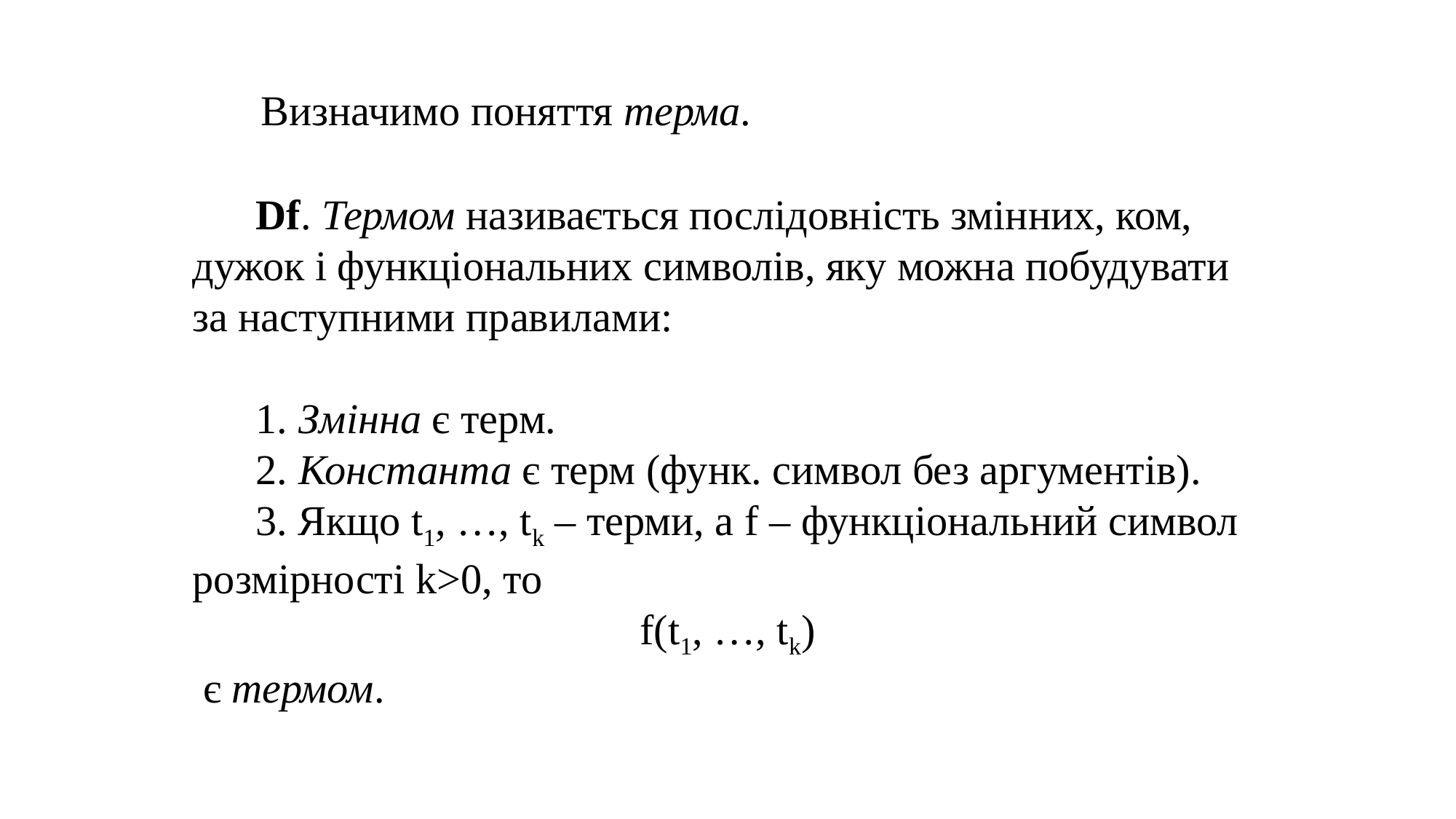

Визначимо поняття терма.

      Df. Термом називається послідовність змінних, ком, дужок і функціональних символів, яку можна побудувати за наступними правилами:

      1. Змінна є терм.
      2. Константа є терм (функ. символ без аргументів).
      3. Якщо t1, …, tk – терми, а f – функціональний символ розмірності k>0, то
f(t1, …, tk)
 є термом.